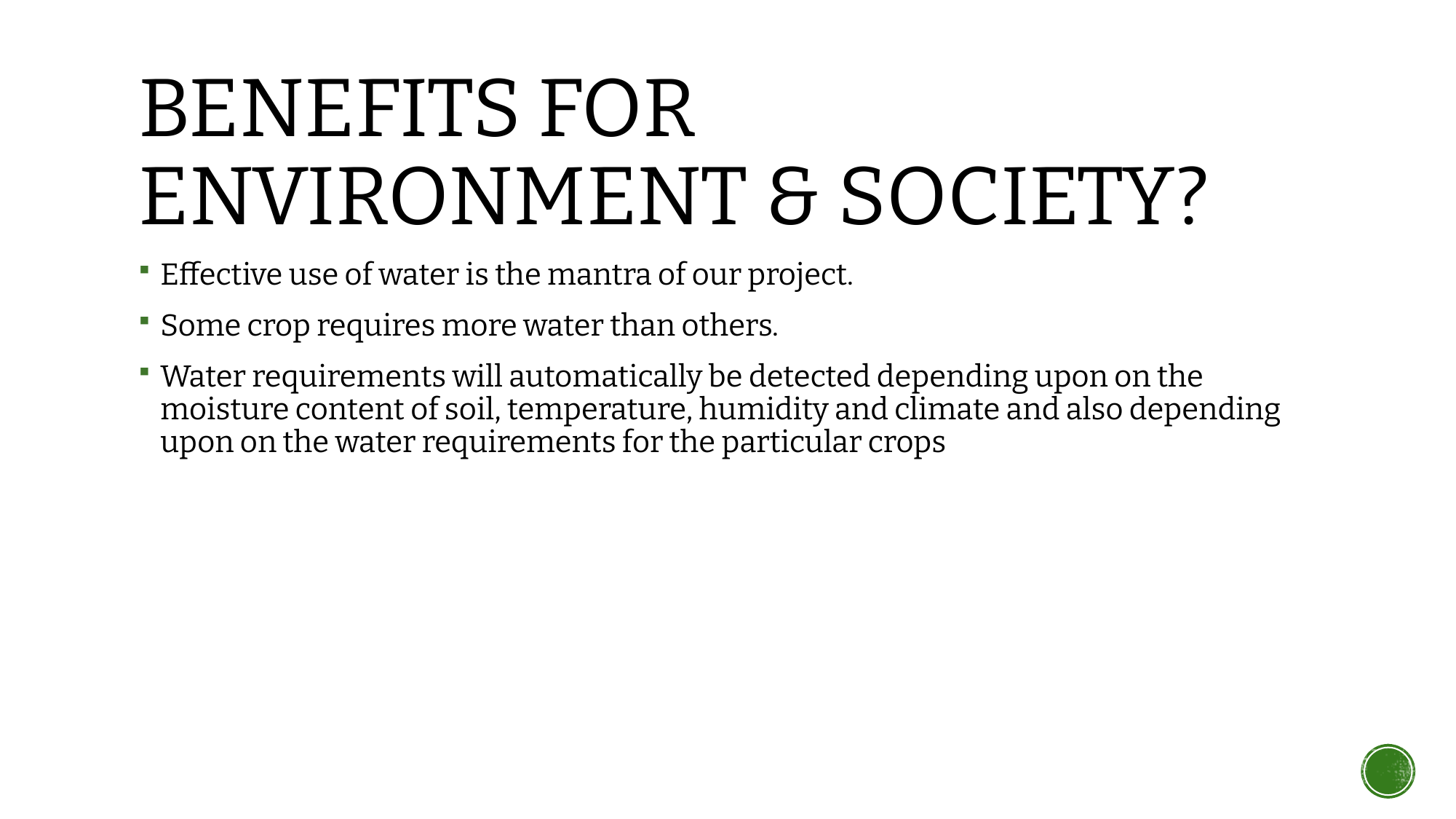

# Benefits for Environment & Society?
Effective use of water is the mantra of our project.
Some crop requires more water than others.
Water requirements will automatically be detected depending upon on the moisture content of soil, temperature, humidity and climate and also depending upon on the water requirements for the particular crops